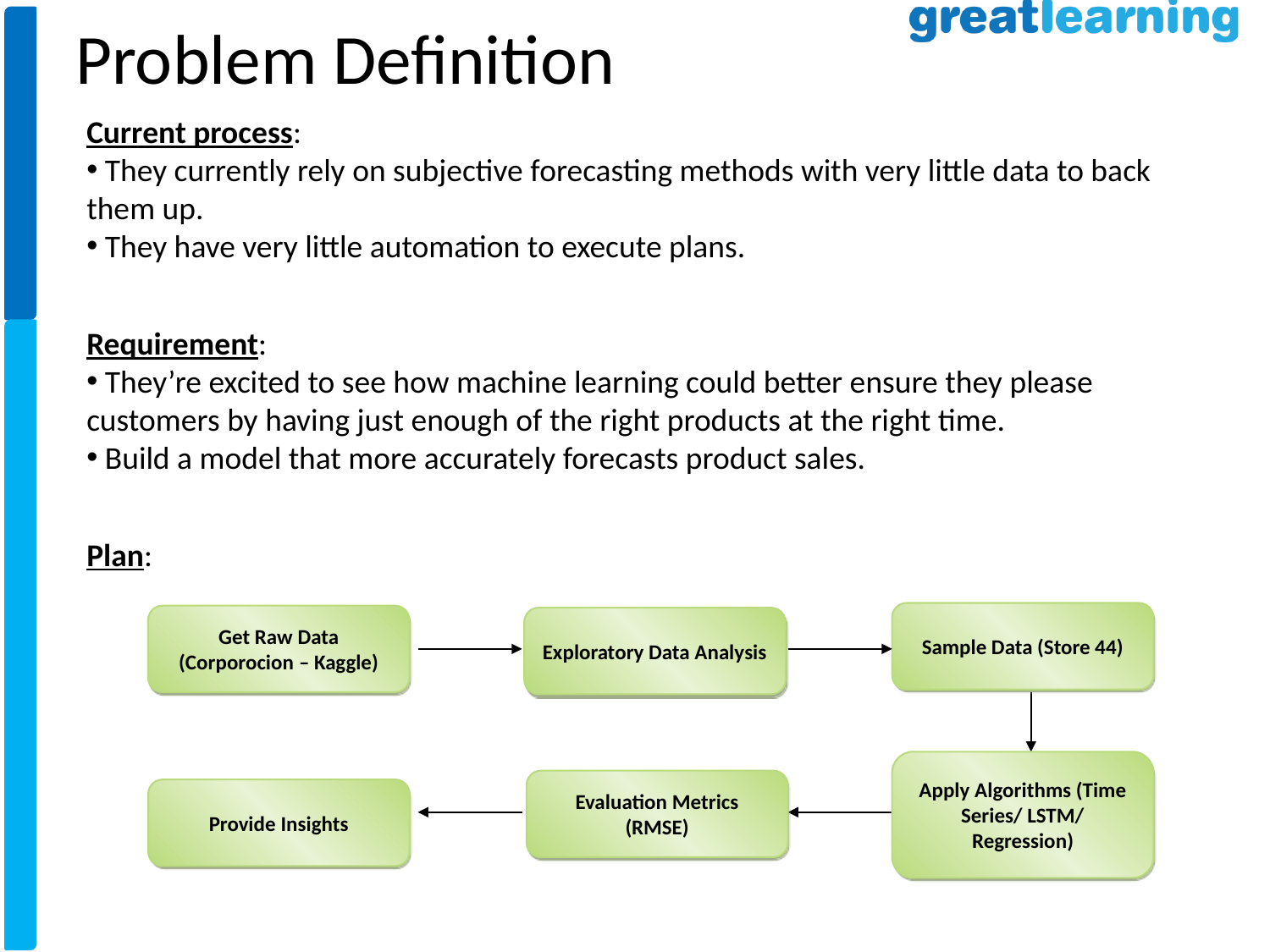

Problem Definition

Current process:
 They currently rely on subjective forecasting methods with very little data to back them up.
 They have very little automation to execute plans.

Requirement:
 They’re excited to see how machine learning could better ensure they please customers by having just enough of the right products at the right time.
 Build a model that more accurately forecasts product sales.

Plan:

Sample Data (Store 44)
Get Raw Data (Corporocion – Kaggle)
Exploratory Data Analysis
Apply Algorithms (Time Series/ LSTM/ Regression)
Evaluation Metrics (RMSE)
Provide Insights